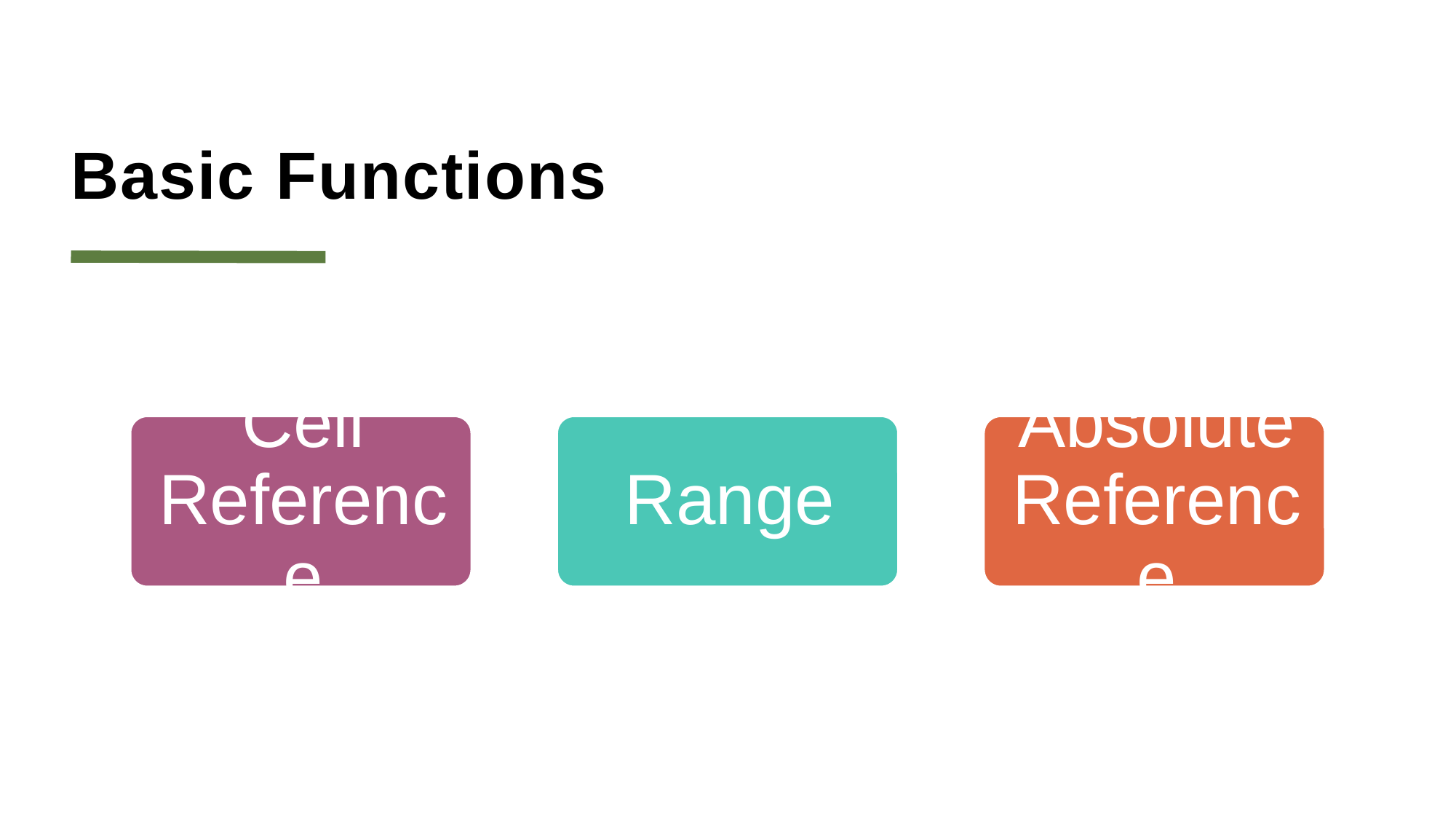

# Basic Functions
Cell Reference
Range
Absolute Reference